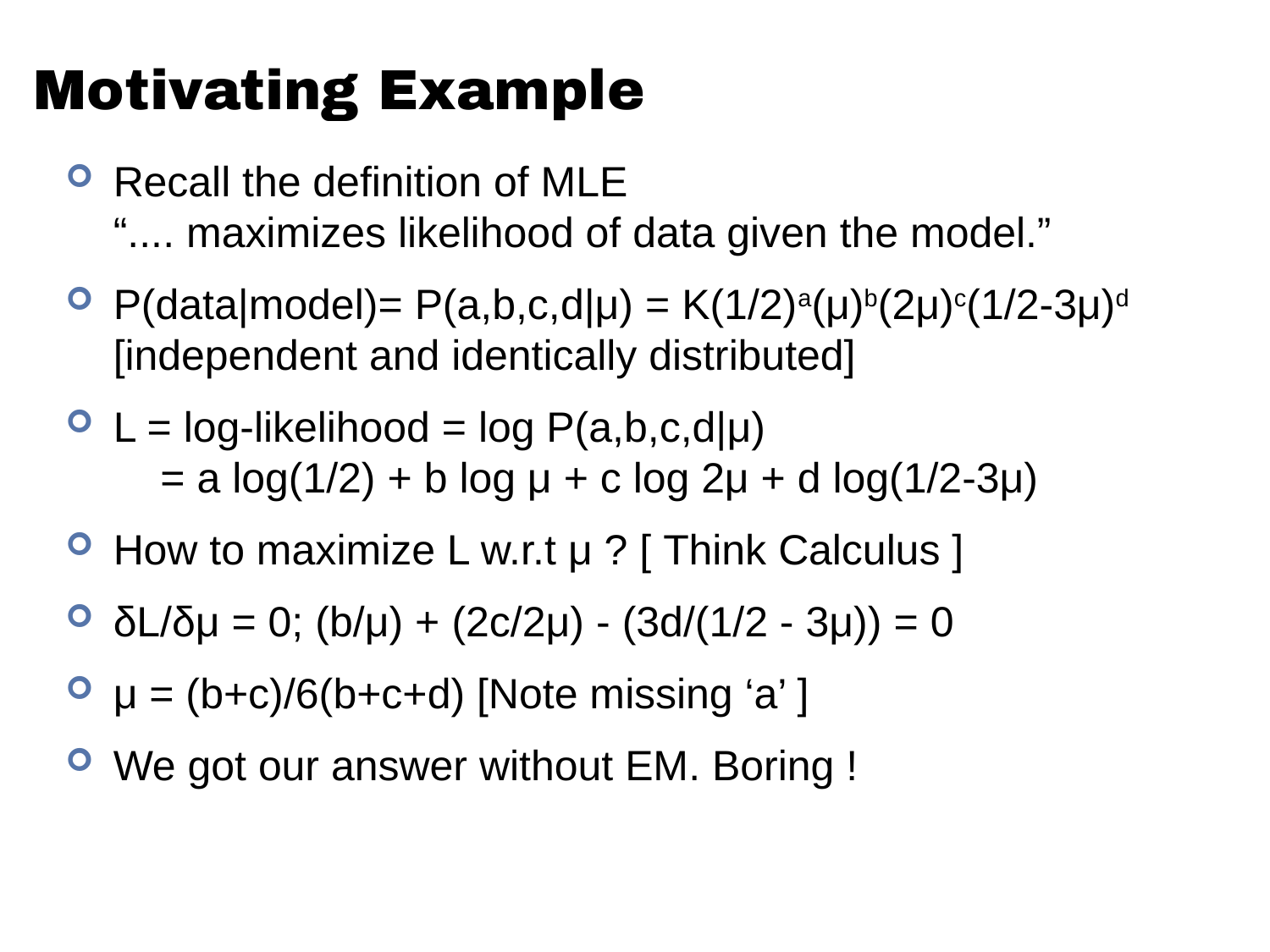

# Motivating Example
Recall the definition of MLE
“.... maximizes likelihood of data given the model.”
P(data|model)= P(a,b,c,d|μ) = K(1/2)a(μ)b(2μ)c(1/2-3μ)d
[independent and identically distributed]
L = log-likelihood = log P(a,b,c,d|μ)
    = a log(1/2) + b log μ + c log 2μ + d log(1/2-3μ)
How to maximize L w.r.t μ ? [ Think Calculus ]
δL/δμ = 0; (b/μ) + (2c/2μ) - (3d/(1/2 - 3μ)) = 0
μ = (b+c)/6(b+c+d) [Note missing ‘a’ ]
We got our answer without EM. Boring !